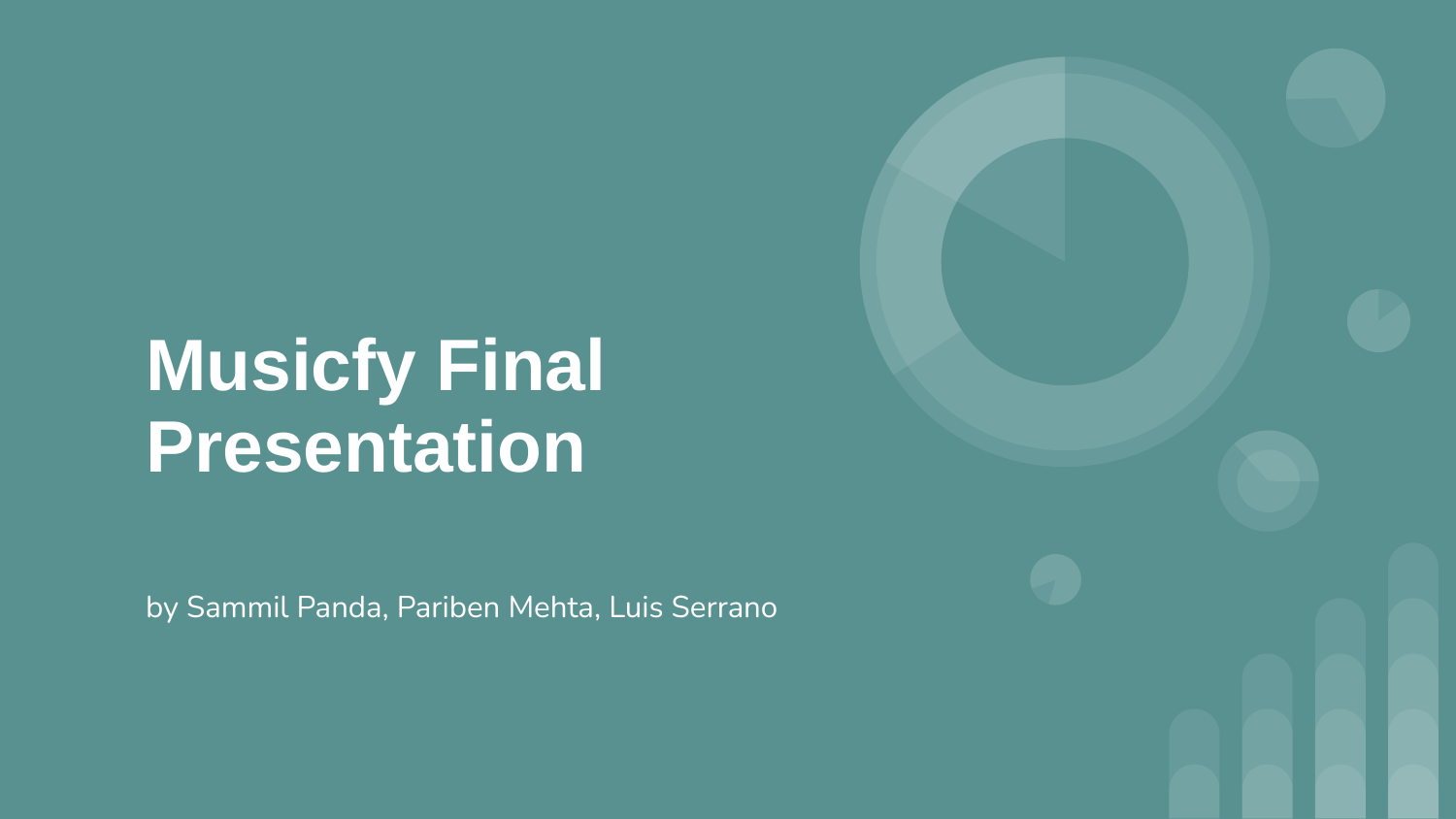

# Musicfy Final Presentation
by Sammil Panda, Pariben Mehta, Luis Serrano